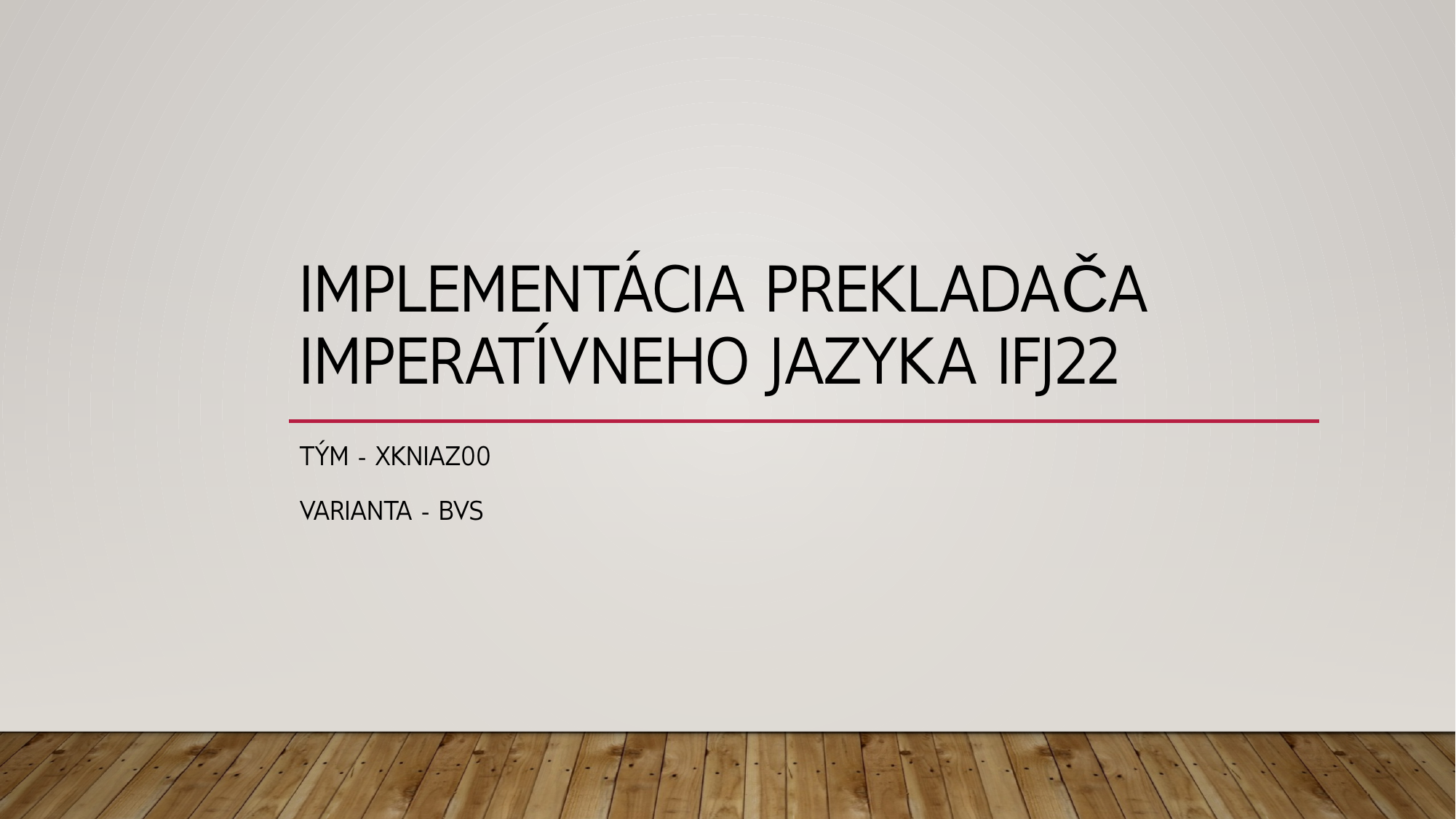

# Implementácia prekladača imperatívneho jazyka ifj22
Tým - xkniaz00
Varianta - BVS